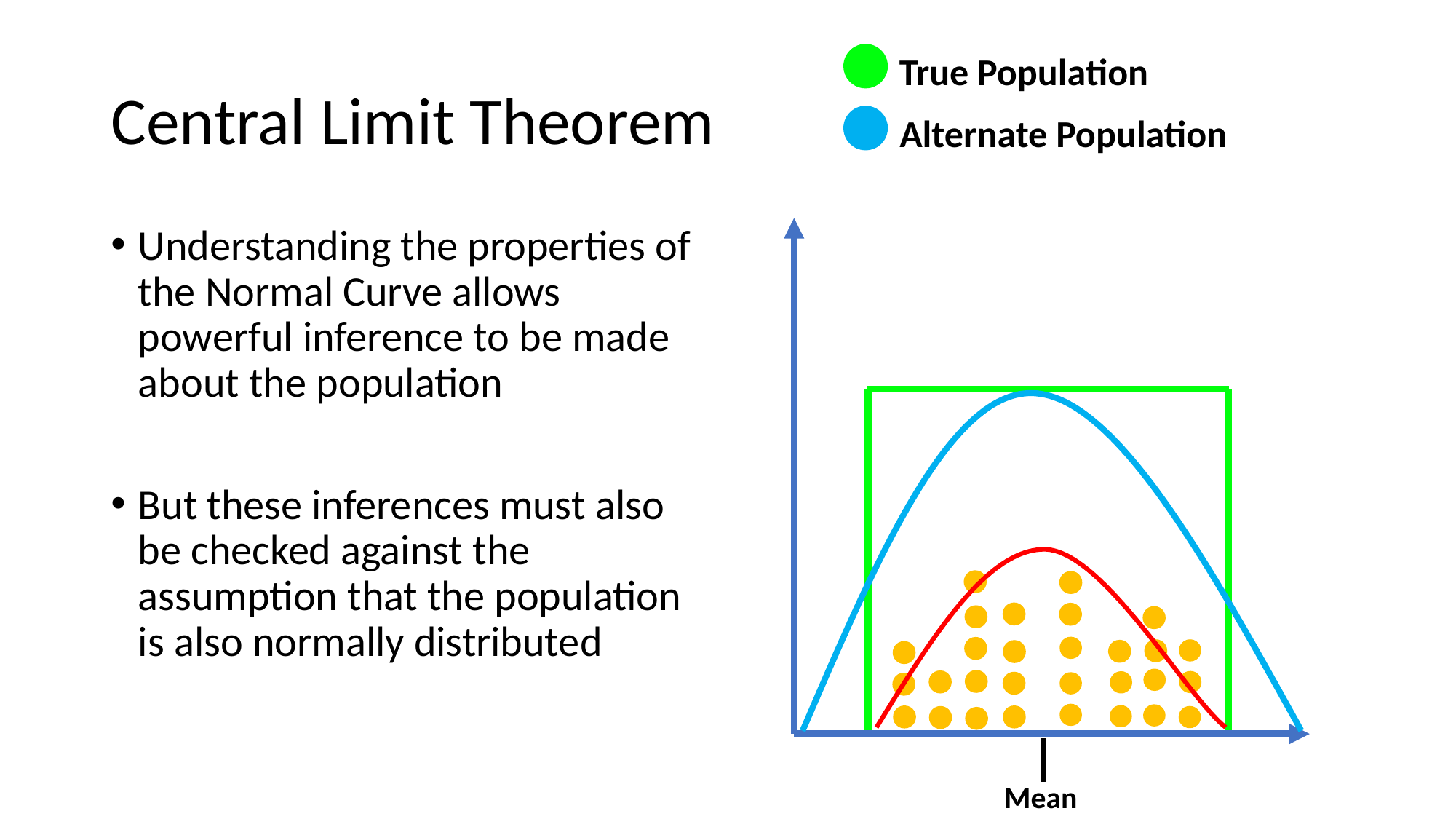

True Population
# Central Limit Theorem

Alternate Population

Understanding the properties of the Normal Curve allows powerful inference to be made about the population

But these inferences must also be checked against the assumption that the population is also normally distributed

Mean